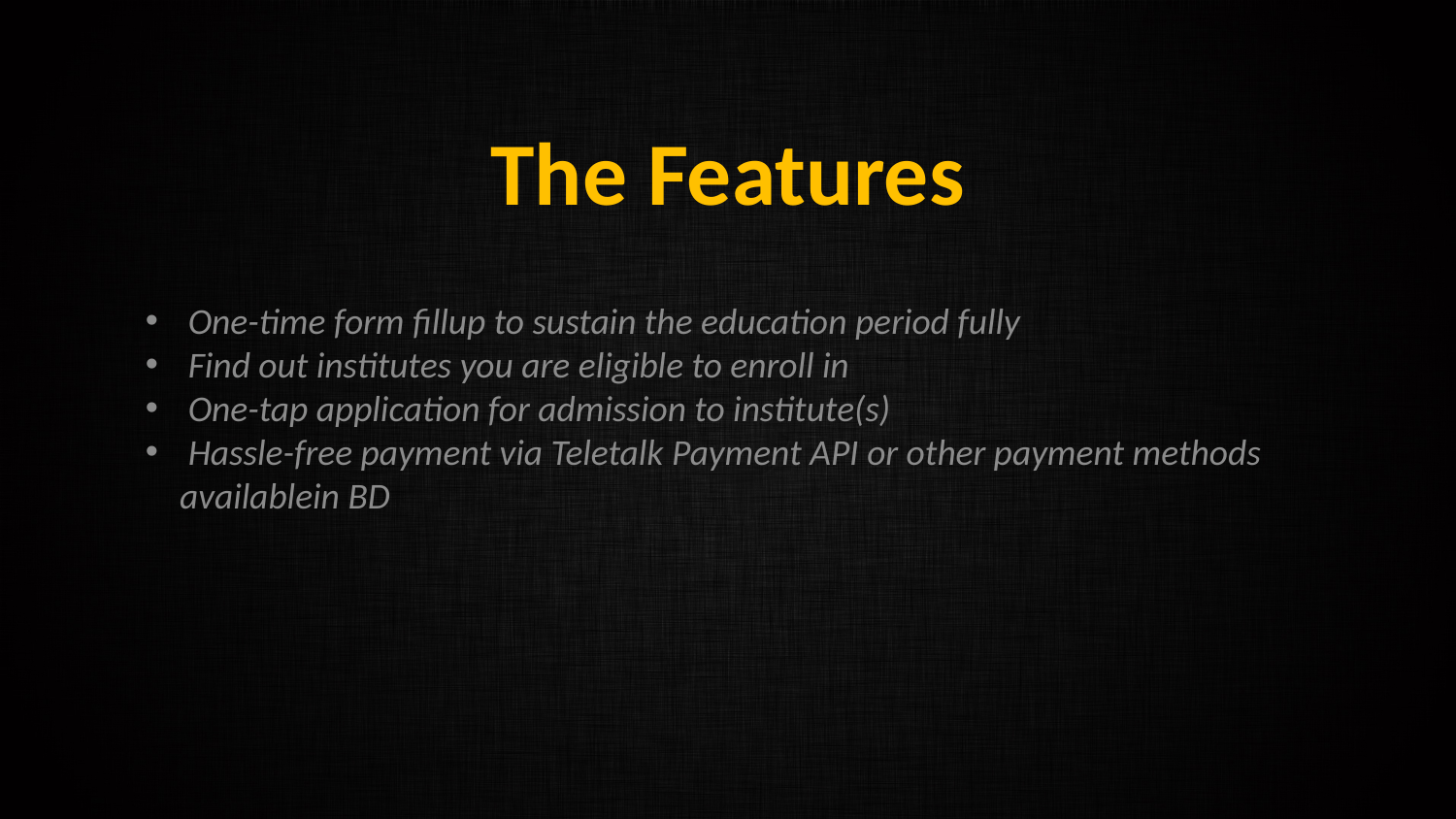

The Features
 One-time form fillup to sustain the education period fully
 Find out institutes you are eligible to enroll in
 One-tap application for admission to institute(s)
 Hassle-free payment via Teletalk Payment API or other payment methods availablein BD